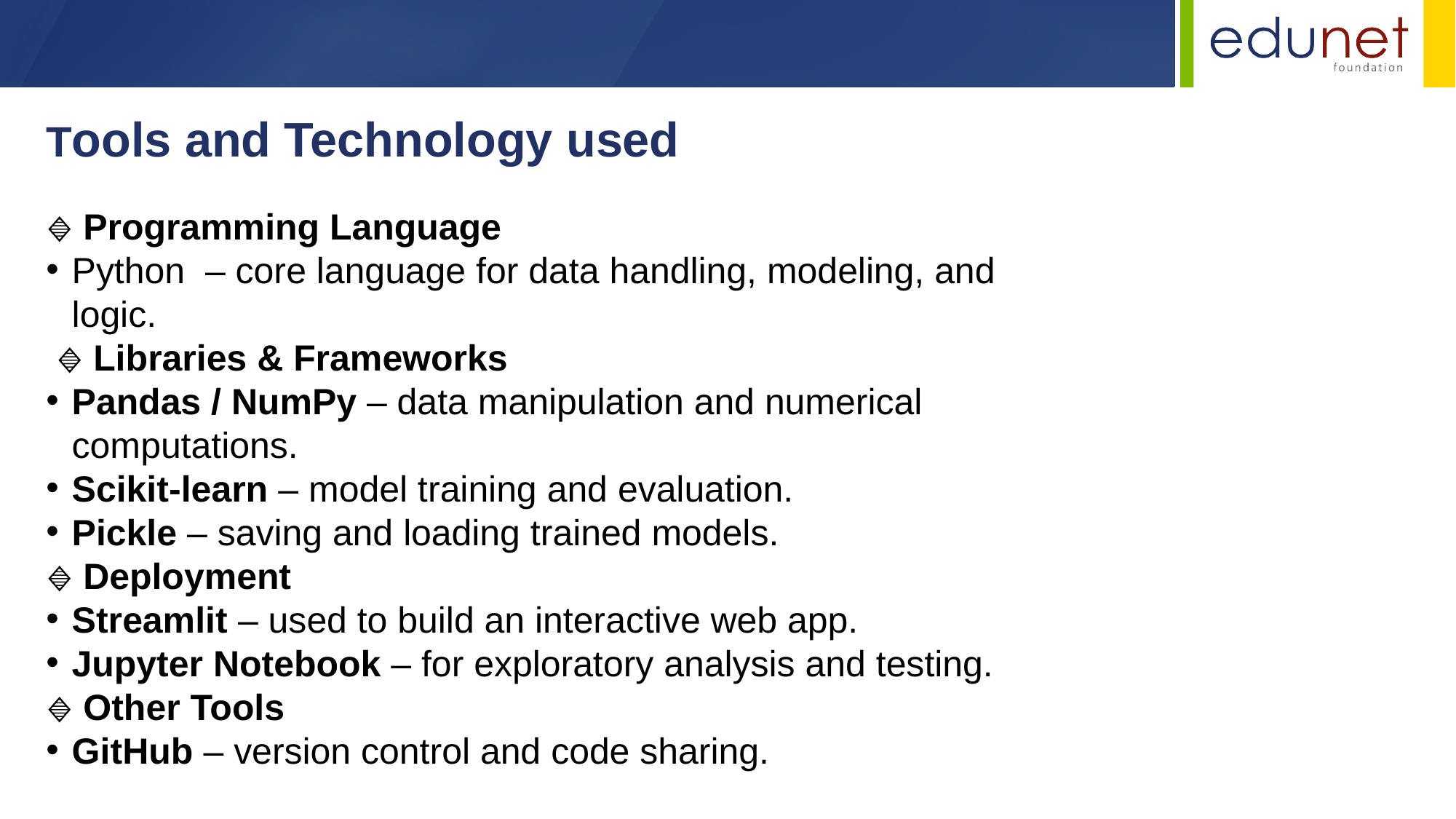

Tools and Technology used
🔹 Programming Language
Python  – core language for data handling, modeling, and logic.
 🔹 Libraries & Frameworks
Pandas / NumPy – data manipulation and numerical computations.
Scikit-learn – model training and evaluation.
Pickle – saving and loading trained models.
🔹 Deployment
Streamlit – used to build an interactive web app.
Jupyter Notebook – for exploratory analysis and testing.
🔹 Other Tools
GitHub – version control and code sharing.